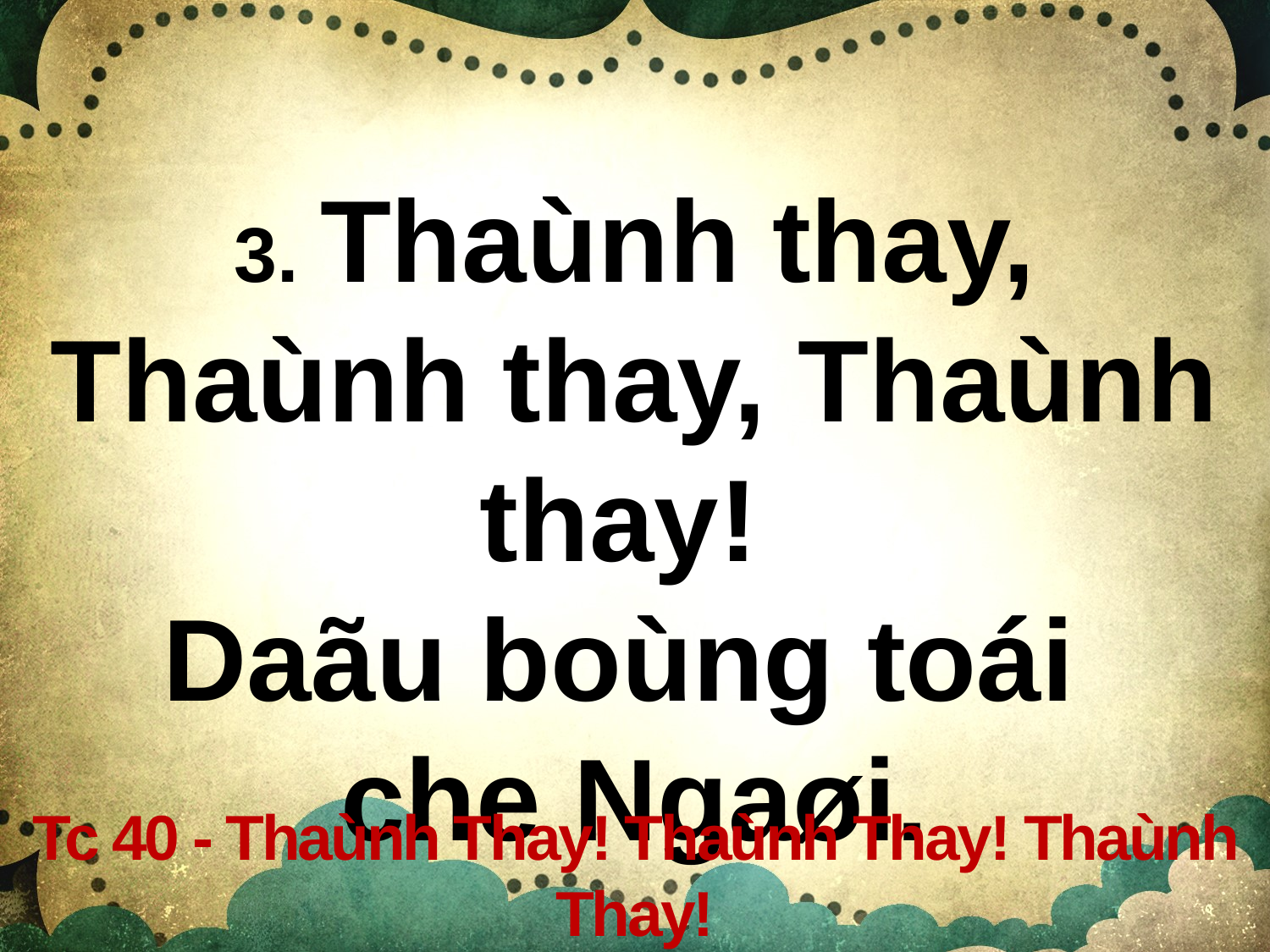

3. Thaùnh thay, Thaùnh thay, Thaùnh thay!
Daãu boùng toái
che Ngaøi.
Tc 40 - Thaùnh Thay! Thaùnh Thay! Thaùnh Thay!